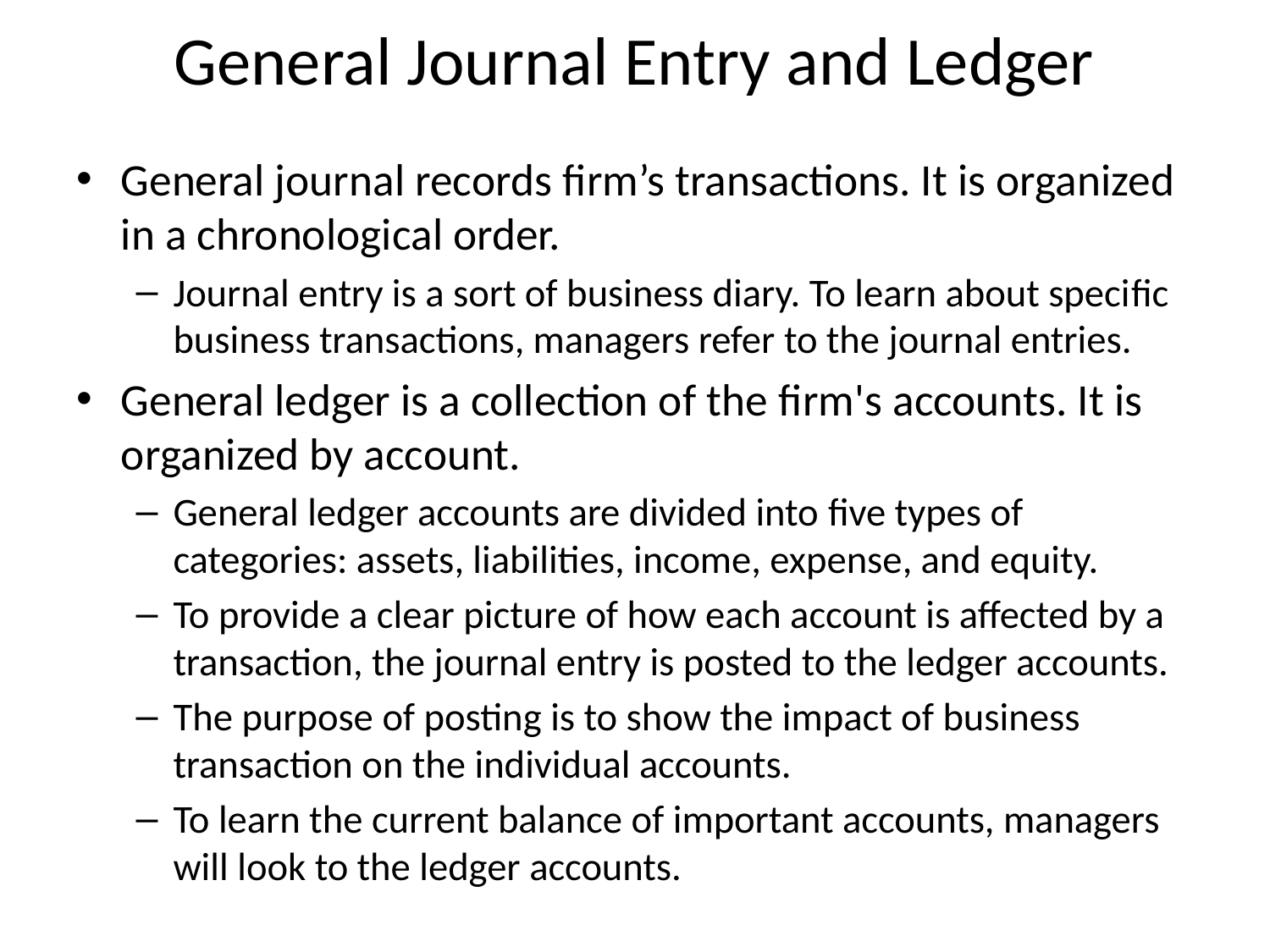

# General Journal Entry and Ledger
General journal records firm’s transactions. It is organized in a chronological order.
Journal entry is a sort of business diary. To learn about specific business transactions, managers refer to the journal entries.
General ledger is a collection of the firm's accounts. It is organized by account.
General ledger accounts are divided into five types of categories: assets, liabilities, income, expense, and equity.
To provide a clear picture of how each account is affected by a transaction, the journal entry is posted to the ledger accounts.
The purpose of posting is to show the impact of business transaction on the individual accounts.
To learn the current balance of important accounts, managers will look to the ledger accounts.